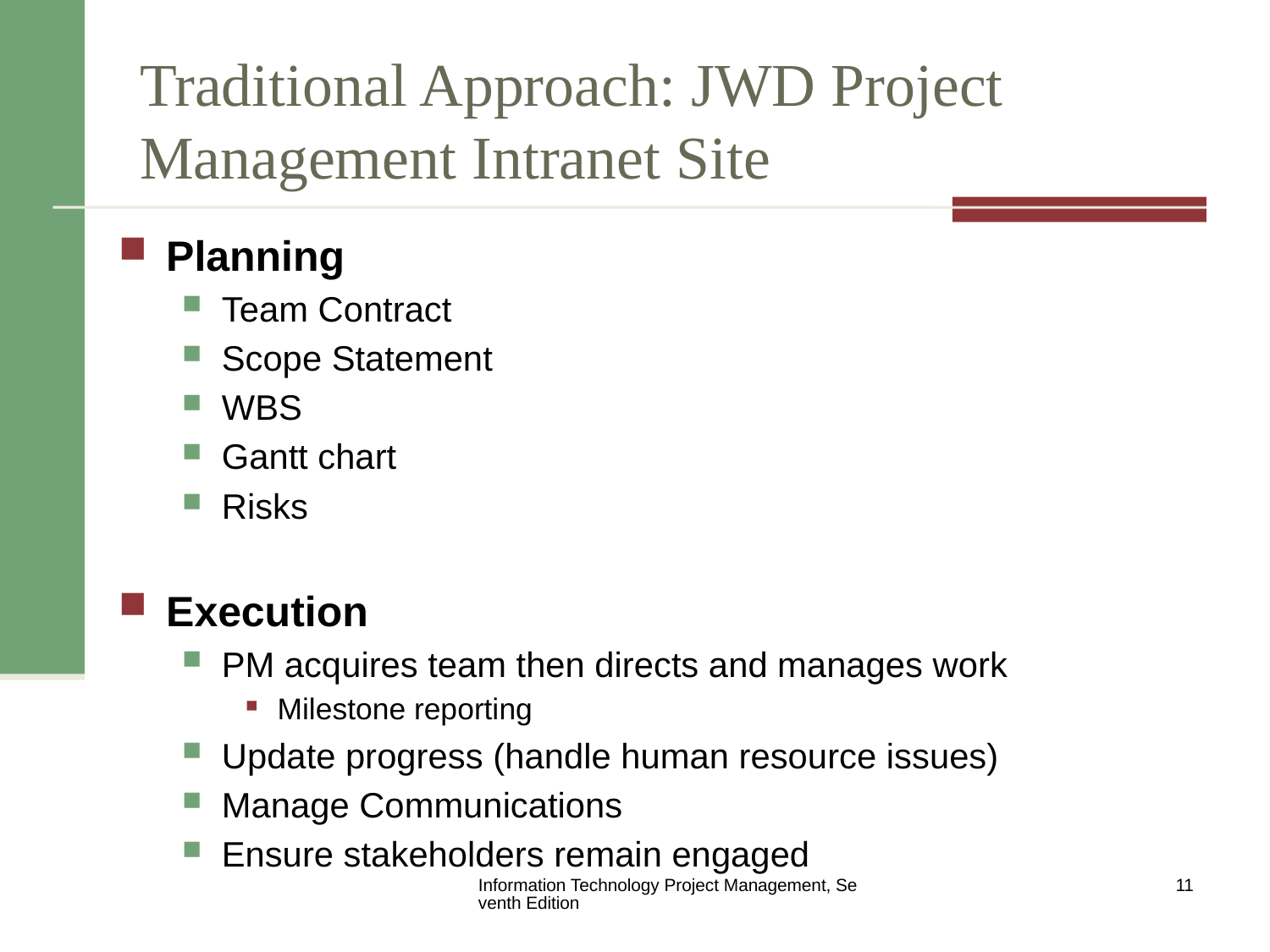

# Traditional Approach: JWD Project Management Intranet Site
Planning
Team Contract
Scope Statement
WBS
Gantt chart
Risks

Execution
PM acquires team then directs and manages work
Milestone reporting
Update progress (handle human resource issues)
Manage Communications
Ensure stakeholders remain engaged

Information Technology Project Management, Seventh Edition
11